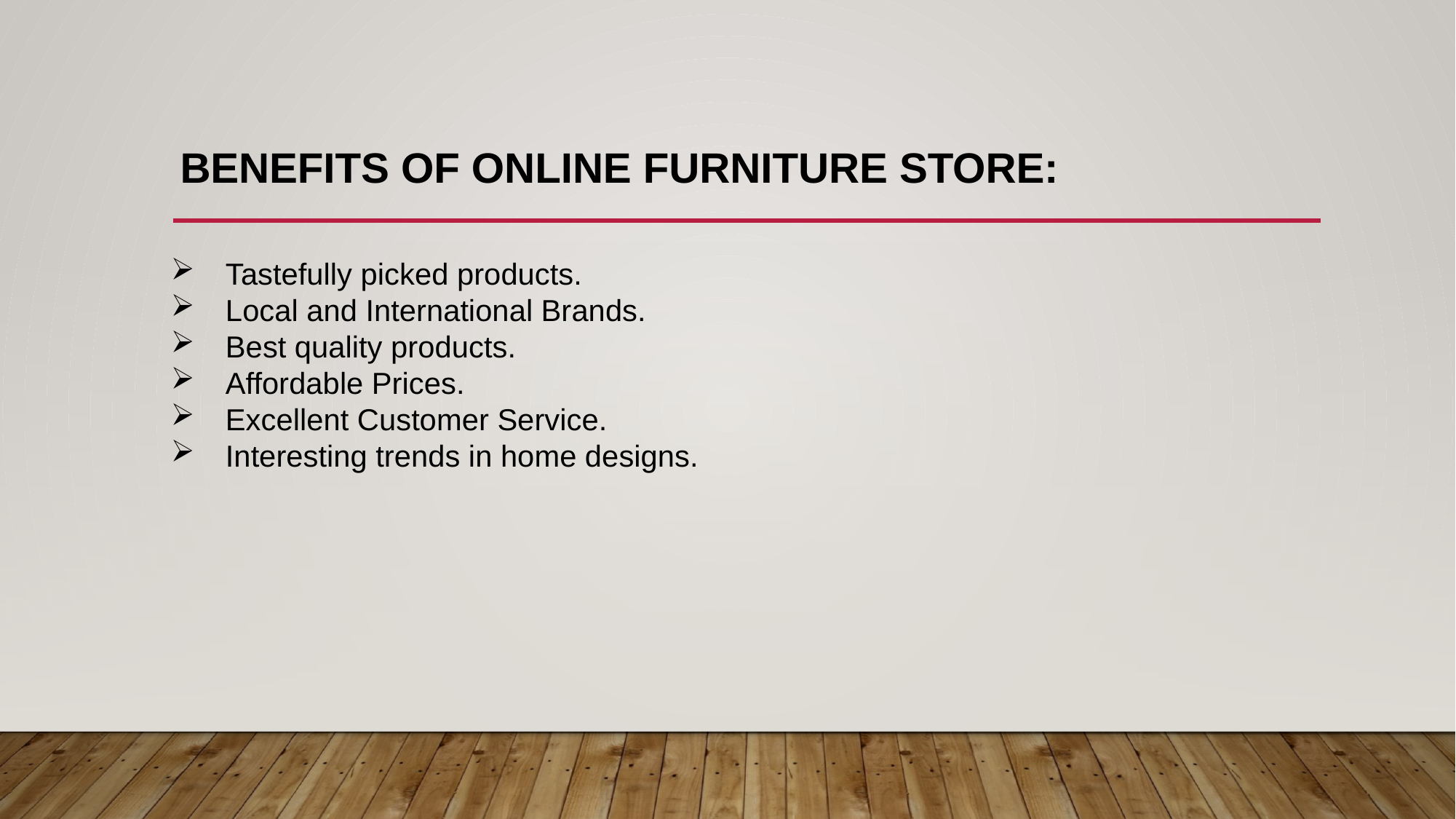

# BENEFITS OF ONLINE FURNITURE STORE:
Tastefully picked products.
Local and International Brands.
Best quality products.
Affordable Prices.
Excellent Customer Service.
Interesting trends in home designs.